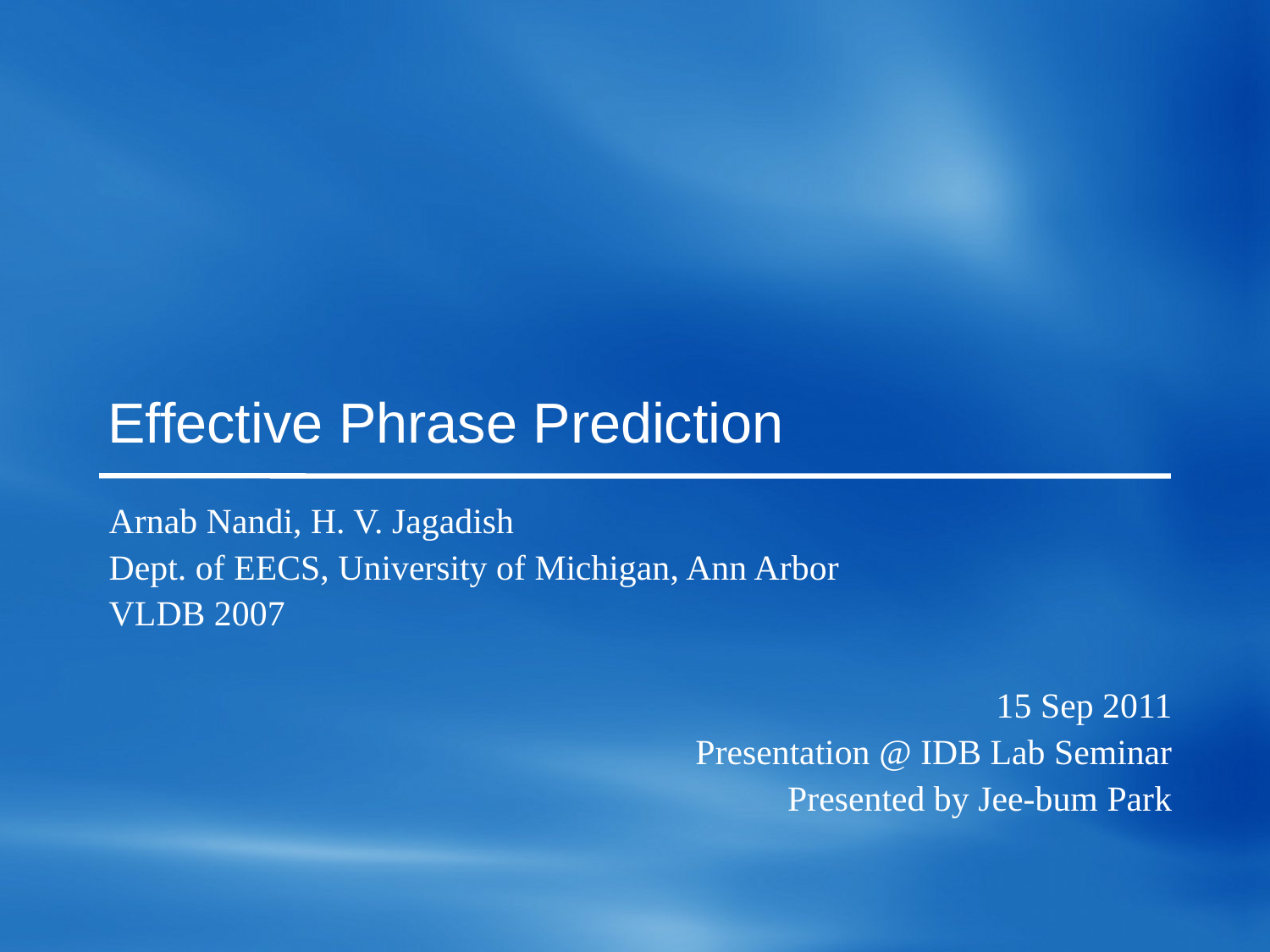

# Effective Phrase Prediction
Arnab Nandi, H. V. Jagadish
Dept. of EECS, University of Michigan, Ann Arbor
VLDB 2007

15 Sep 2011
Presentation @ IDB Lab Seminar
Presented by Jee-bum Park